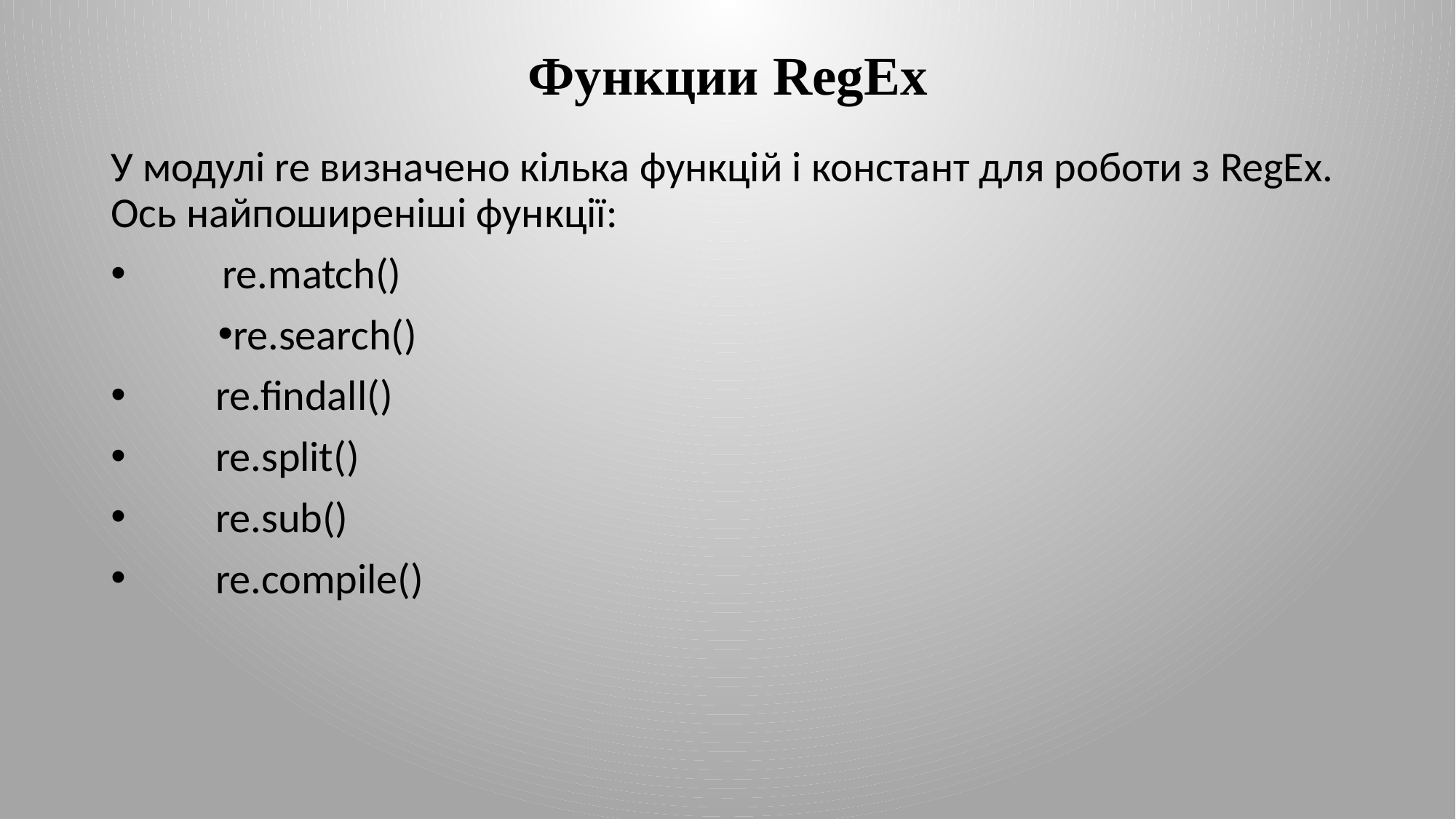

# Функции RegEx
У модулі re визначено кілька функцій і констант для роботи з RegEx. Ось найпоширеніші функції:
          re.match()
re.search()
        re.findall()
        re.split()
        re.sub()
        re.compile()